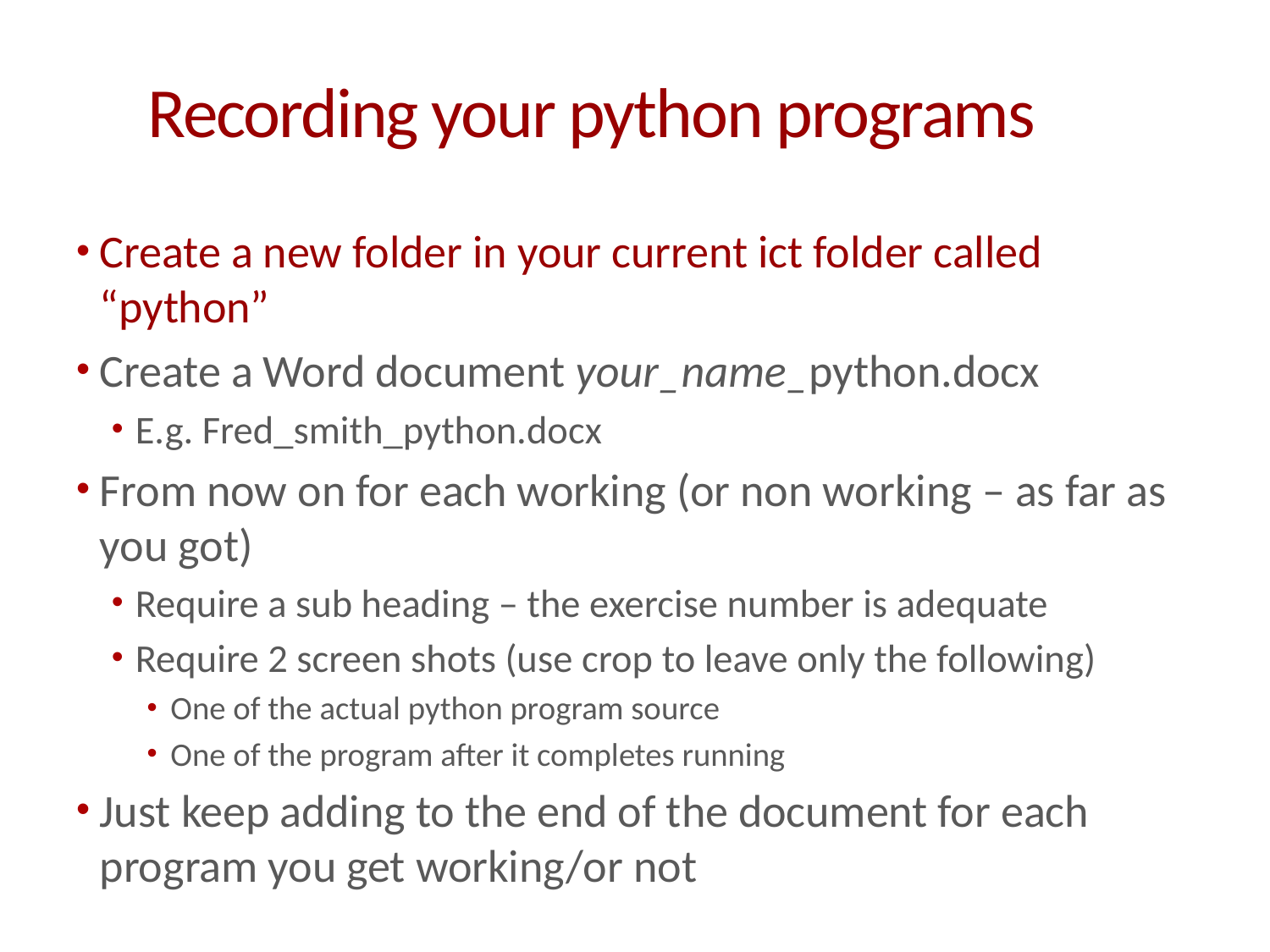

# Recording your python programs
Create a new folder in your current ict folder called “python”
Create a Word document your_name_python.docx
E.g. Fred_smith_python.docx
From now on for each working (or non working – as far as you got)
Require a sub heading – the exercise number is adequate
Require 2 screen shots (use crop to leave only the following)
One of the actual python program source
One of the program after it completes running
Just keep adding to the end of the document for each program you get working/or not